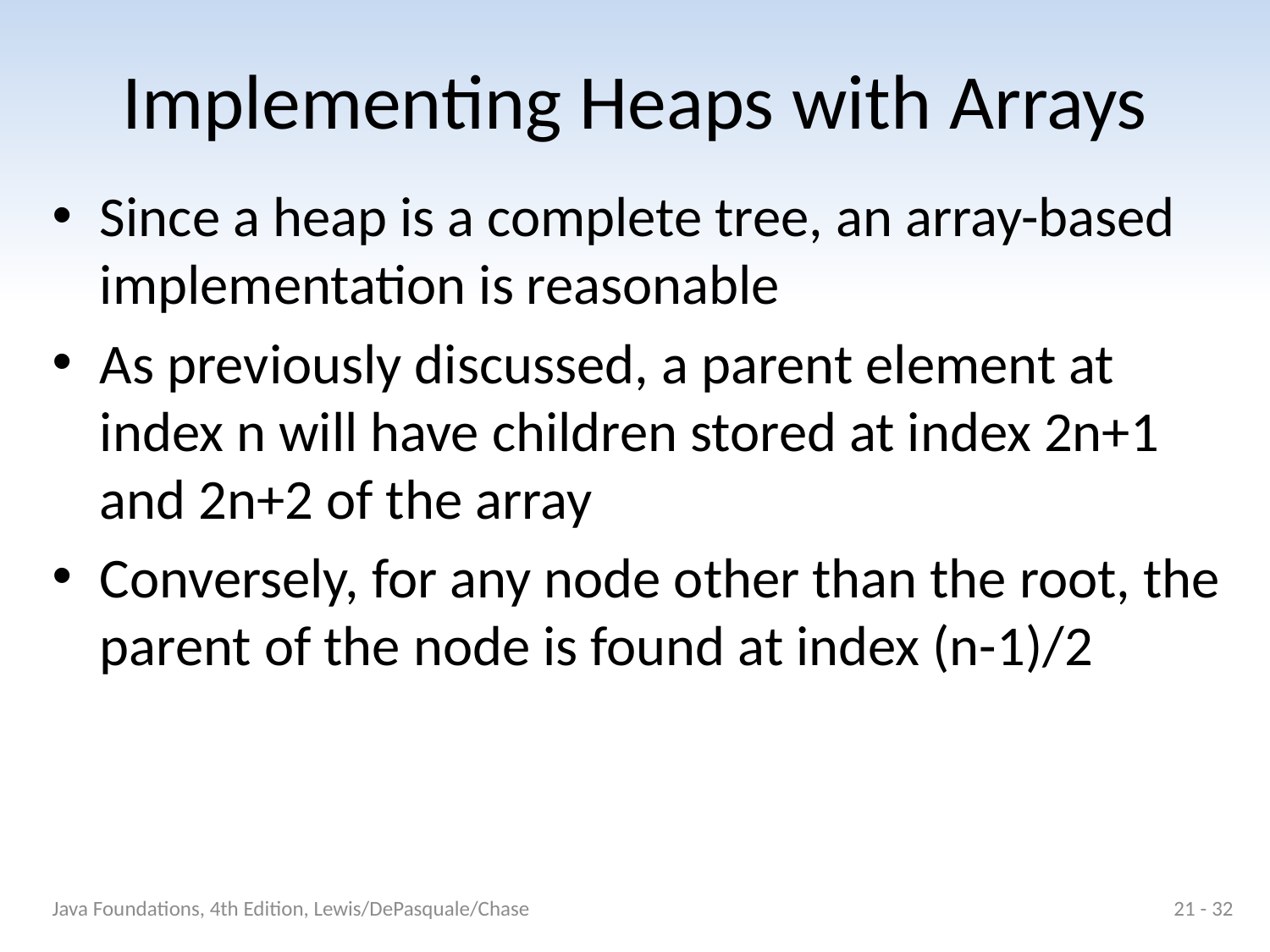

# Implementing Heaps with Arrays
Since a heap is a complete tree, an array-based implementation is reasonable
As previously discussed, a parent element at index n will have children stored at index 2n+1 and 2n+2 of the array
Conversely, for any node other than the root, the parent of the node is found at index (n-1)/2
Java Foundations, 4th Edition, Lewis/DePasquale/Chase
21 - 32